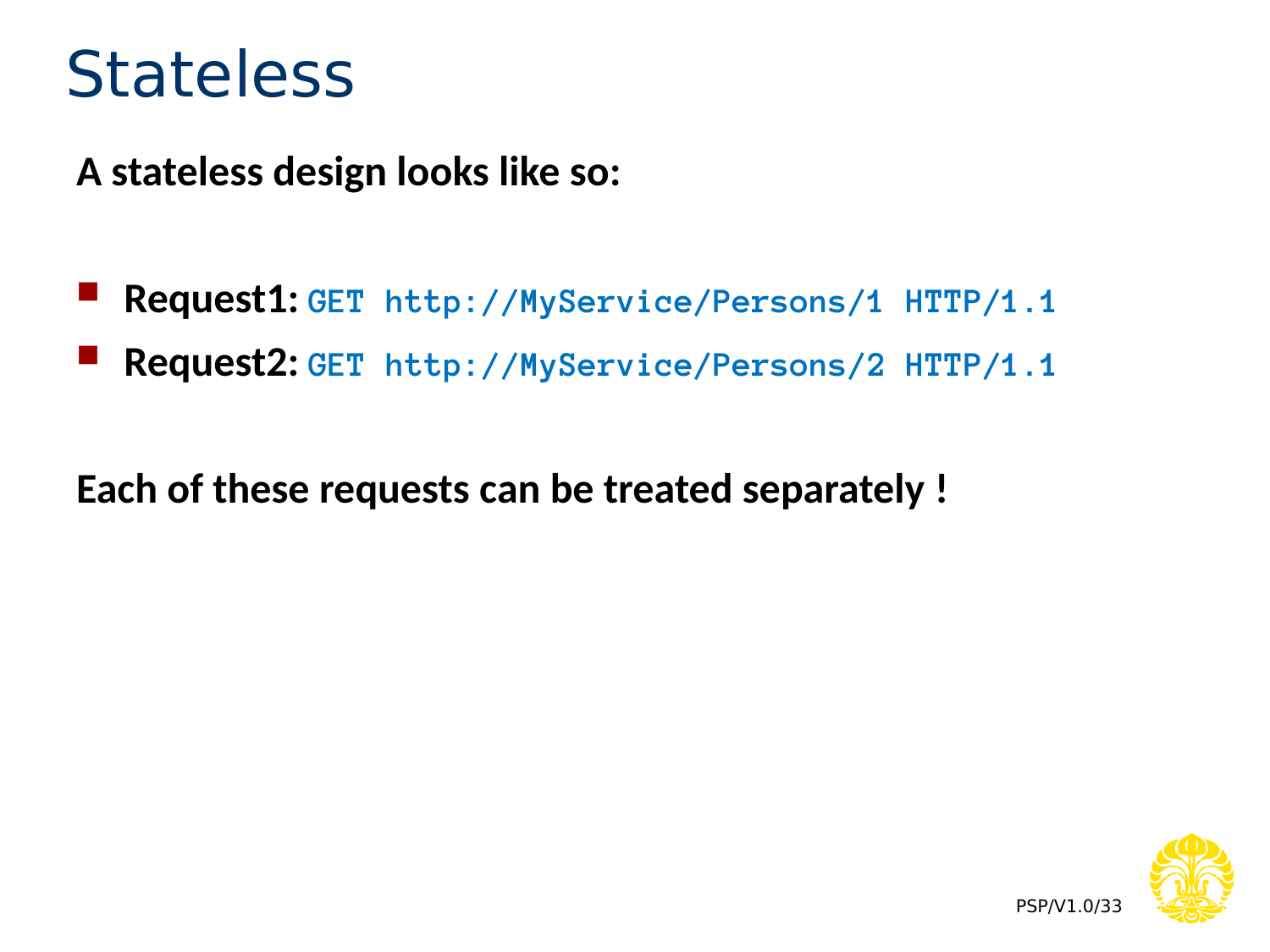

# Stateless
A stateless design looks like so:

Request1: GET http://MyService/Persons/1 HTTP/1.1
Request2: GET http://MyService/Persons/2 HTTP/1.1

Each of these requests can be treated separately !